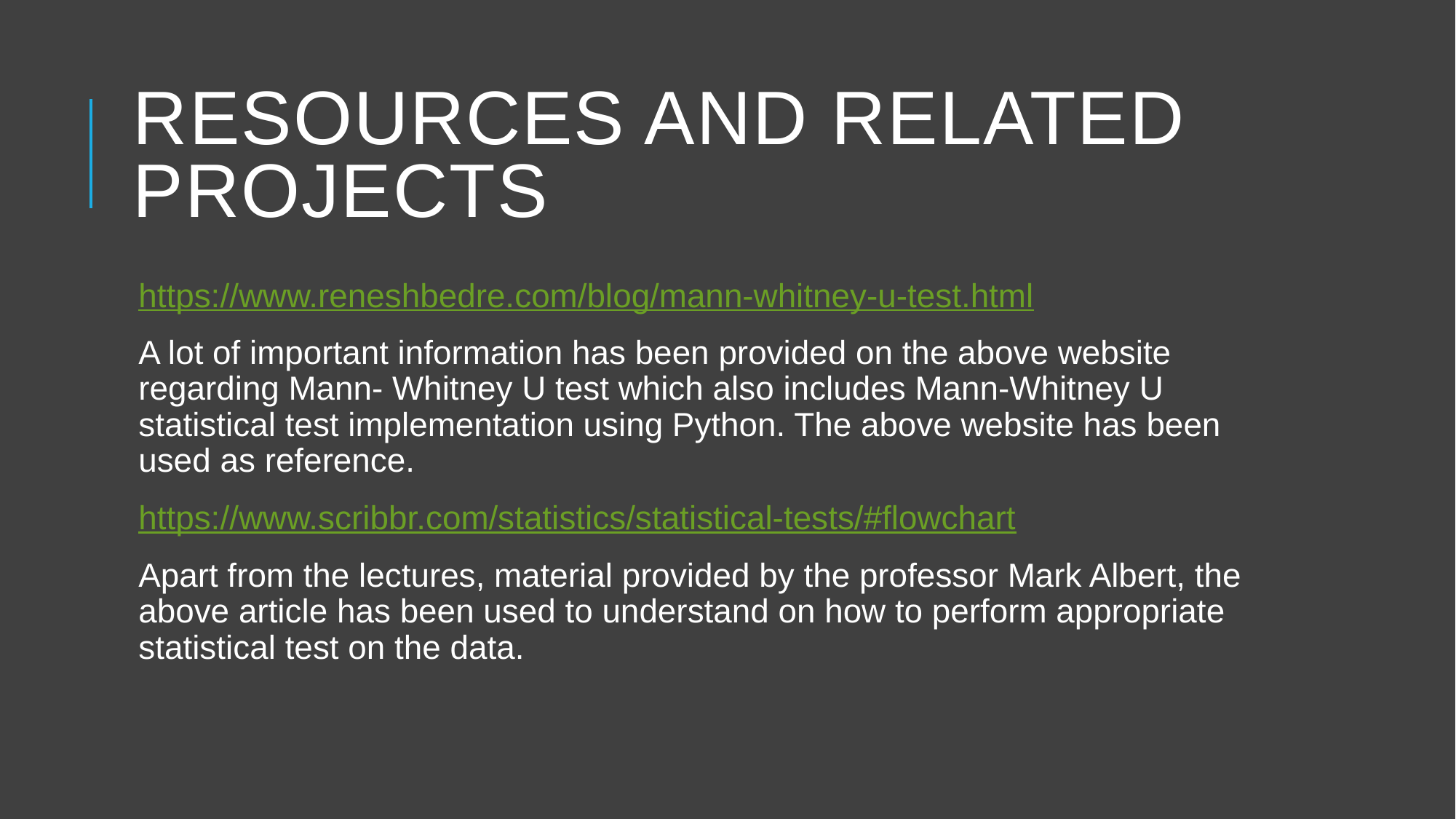

# Resources and Related projects
https://www.reneshbedre.com/blog/mann-whitney-u-test.html
A lot of important information has been provided on the above website regarding Mann- Whitney U test which also includes Mann-Whitney U statistical test implementation using Python. The above website has been used as reference.
https://www.scribbr.com/statistics/statistical-tests/#flowchart
Apart from the lectures, material provided by the professor Mark Albert, the above article has been used to understand on how to perform appropriate statistical test on the data.